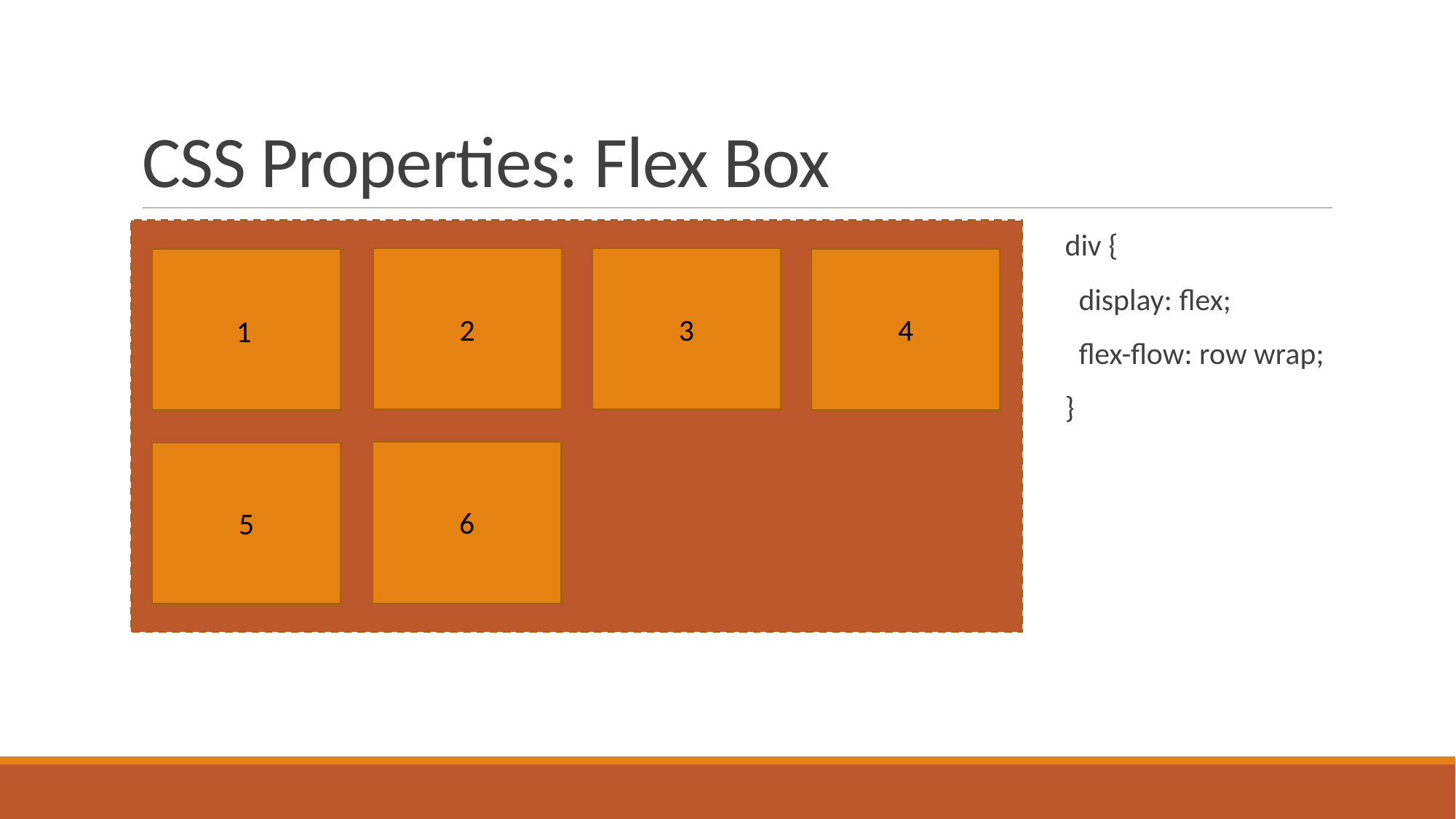

# CSS Properties: Flex Box

div {
  display: flex;
  flex-flow: row wrap;
}

2
3
4
1

6

5